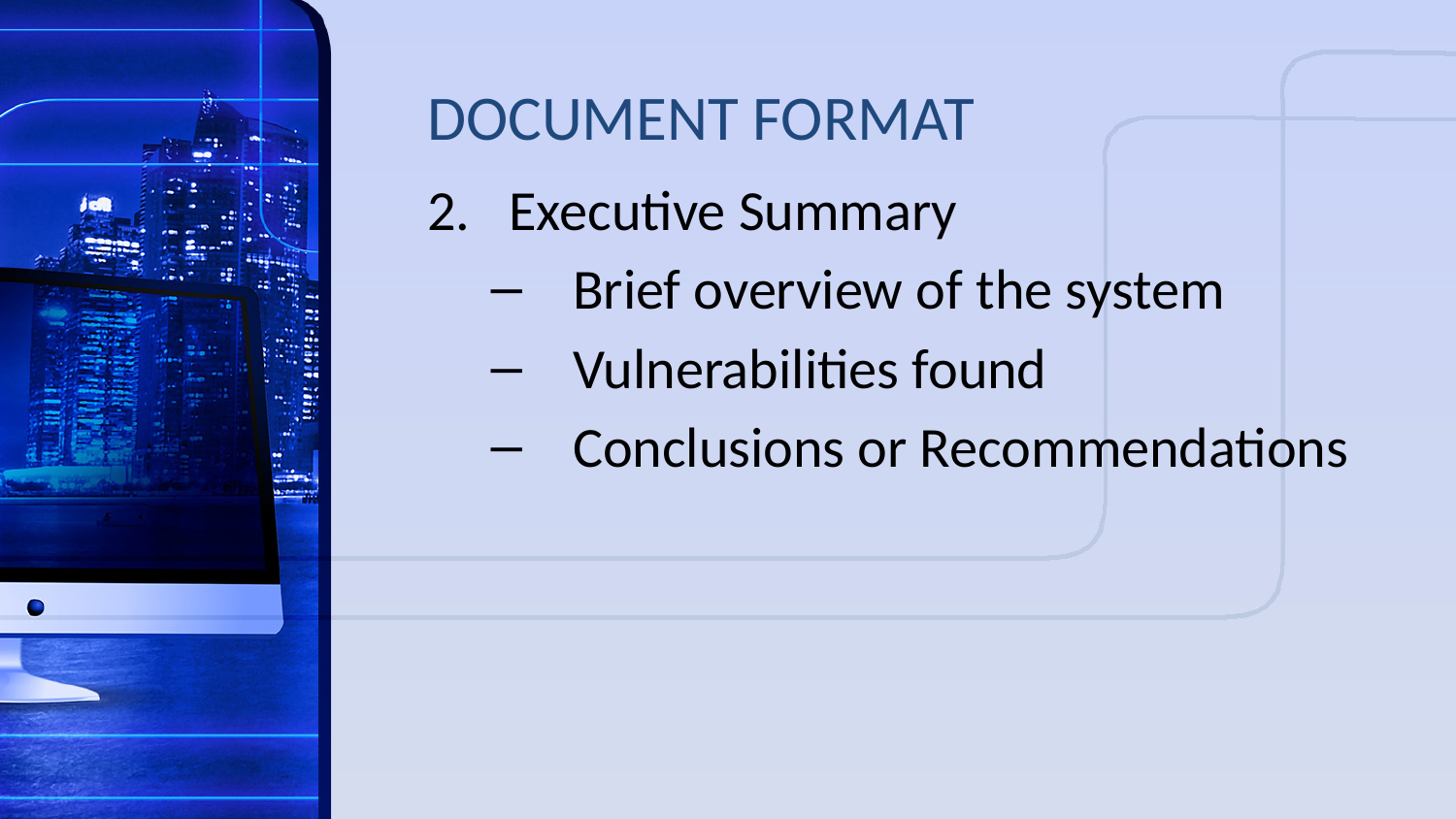

# DOCUMENT FORMAT
Executive Summary
Brief overview of the system
Vulnerabilities found
Conclusions or Recommendations